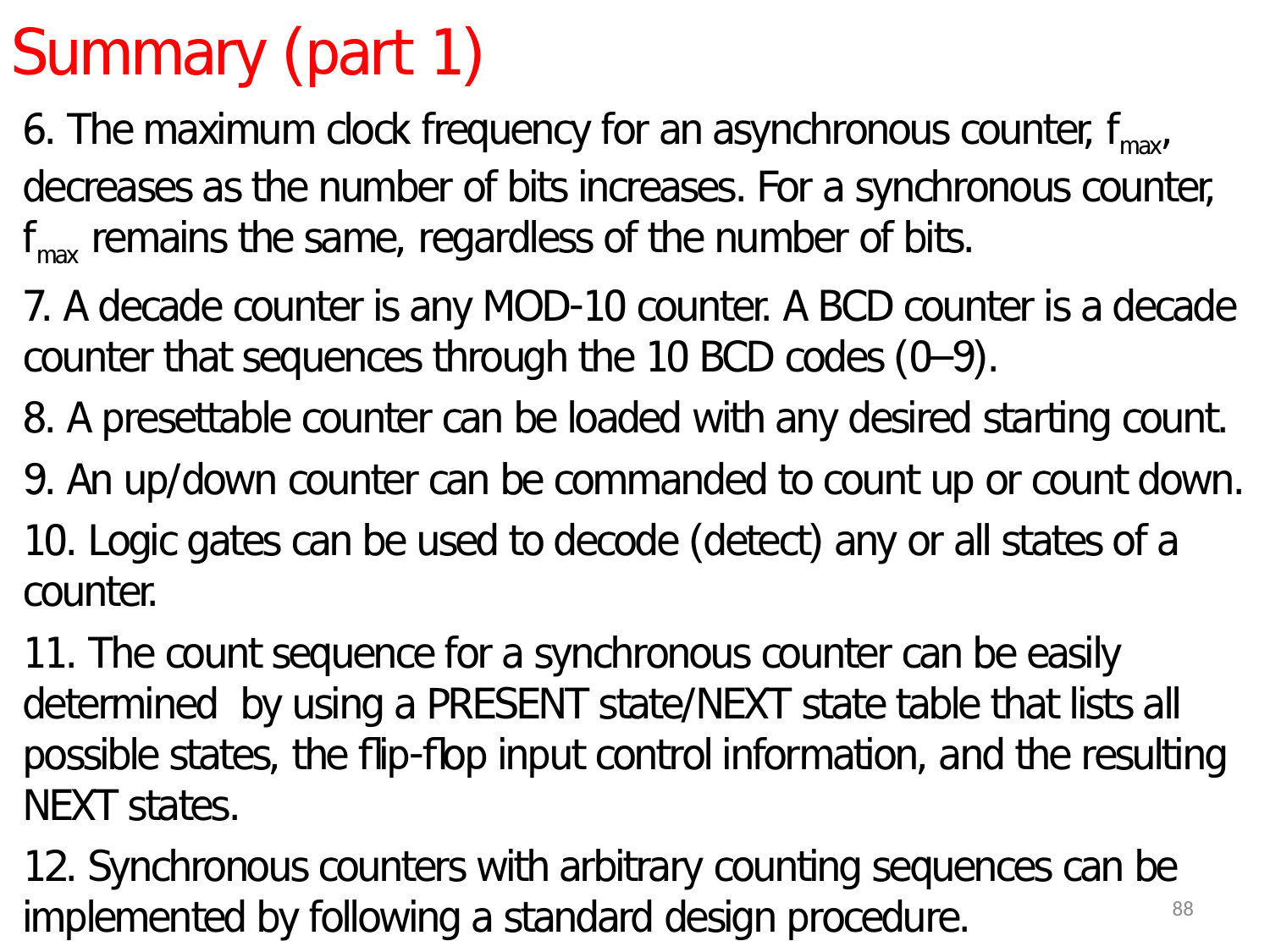

Summary (part 1)
6. The maximum clock frequency for an asynchronous counter, fmax,  decreases as the number of bits increases. For a synchronous counter, fmax remains the same, regardless of the number of bits.
7. A decade counter is any MOD-10 counter. A BCD counter is a decade  counter that sequences through the 10 BCD codes (0–9).
8. A presettable counter can be loaded with any desired starting count.
9. An up/down counter can be commanded to count up or count down.
10. Logic gates can be used to decode (detect) any or all states of a counter.
11. The count sequence for a synchronous counter can be easily determined  by using a PRESENT state/NEXT state table that lists all possible states, the flip-flop input control information, and the resulting NEXT states.
12. Synchronous counters with arbitrary counting sequences can be implemented by following a standard design procedure.
88